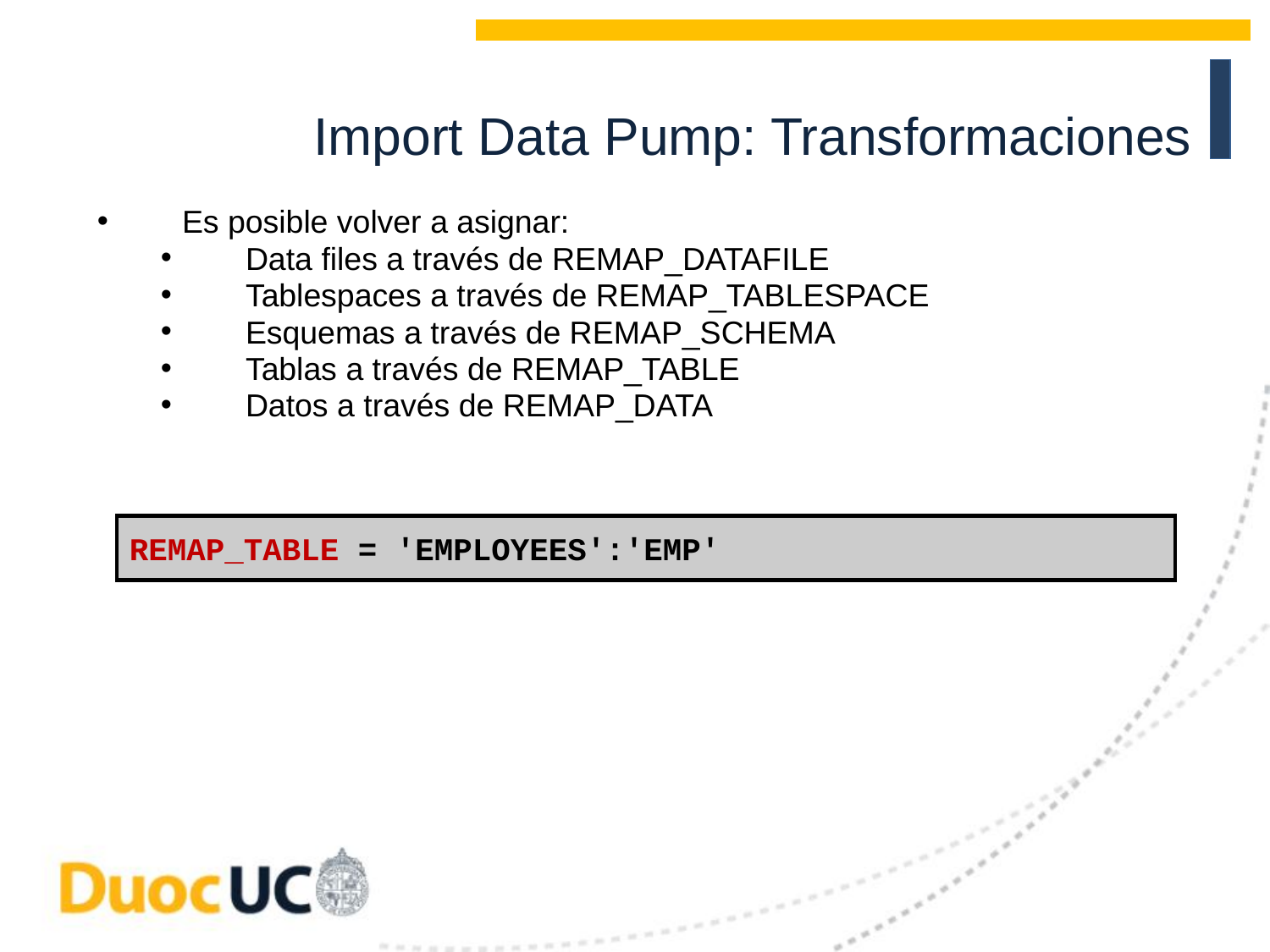

# Import Data Pump: Transformaciones
Es posible volver a asignar:
Data files a través de REMAP_DATAFILE
Tablespaces a través de REMAP_TABLESPACE
Esquemas a través de REMAP_SCHEMA
Tablas a través de REMAP_TABLE
Datos a través de REMAP_DATA

REMAP_TABLE = 'EMPLOYEES':'EMP'